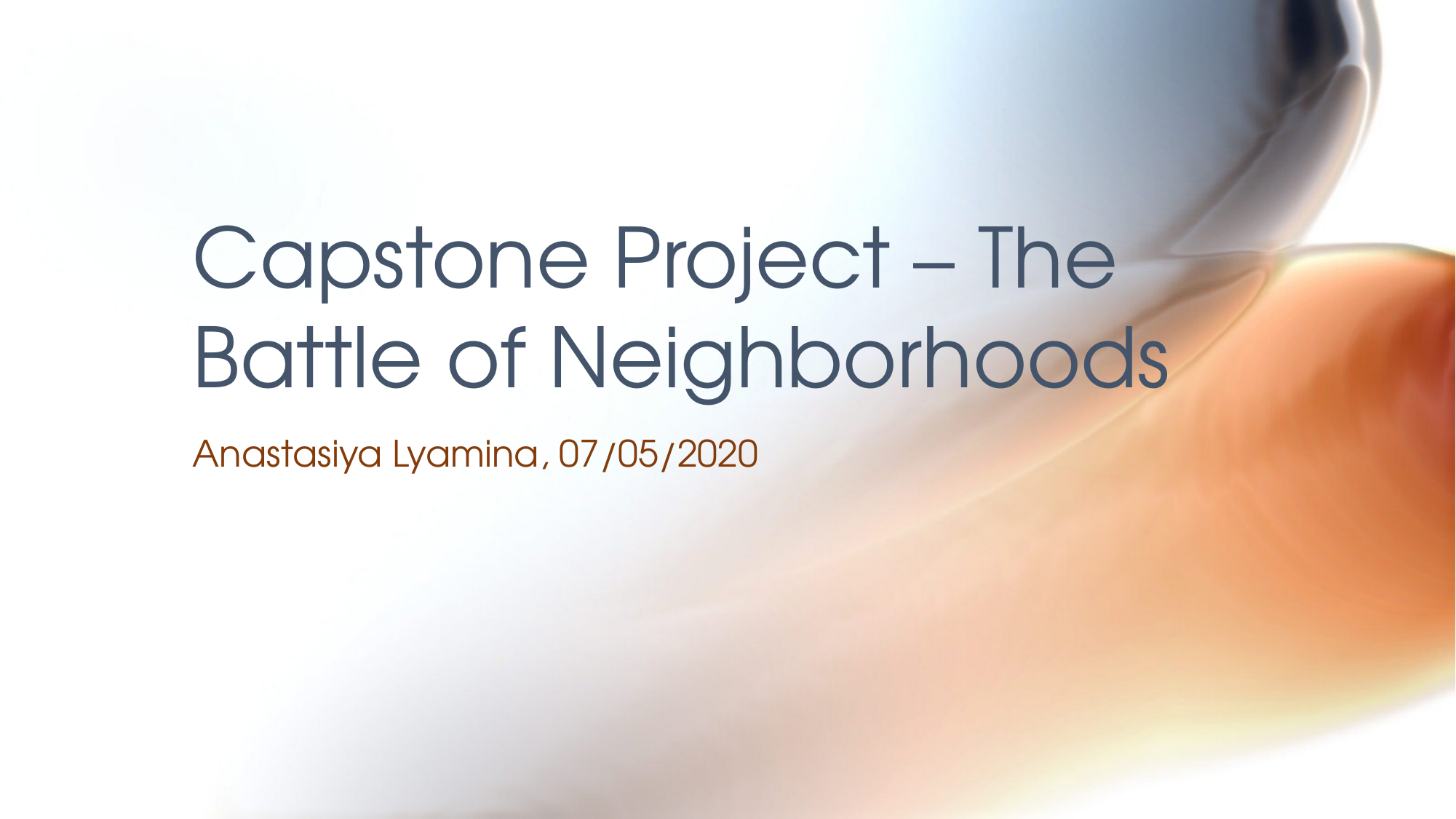

# Capstone Project – The Battle of Neighborhoods
Anastasiya Lyamina, 07/05/2020